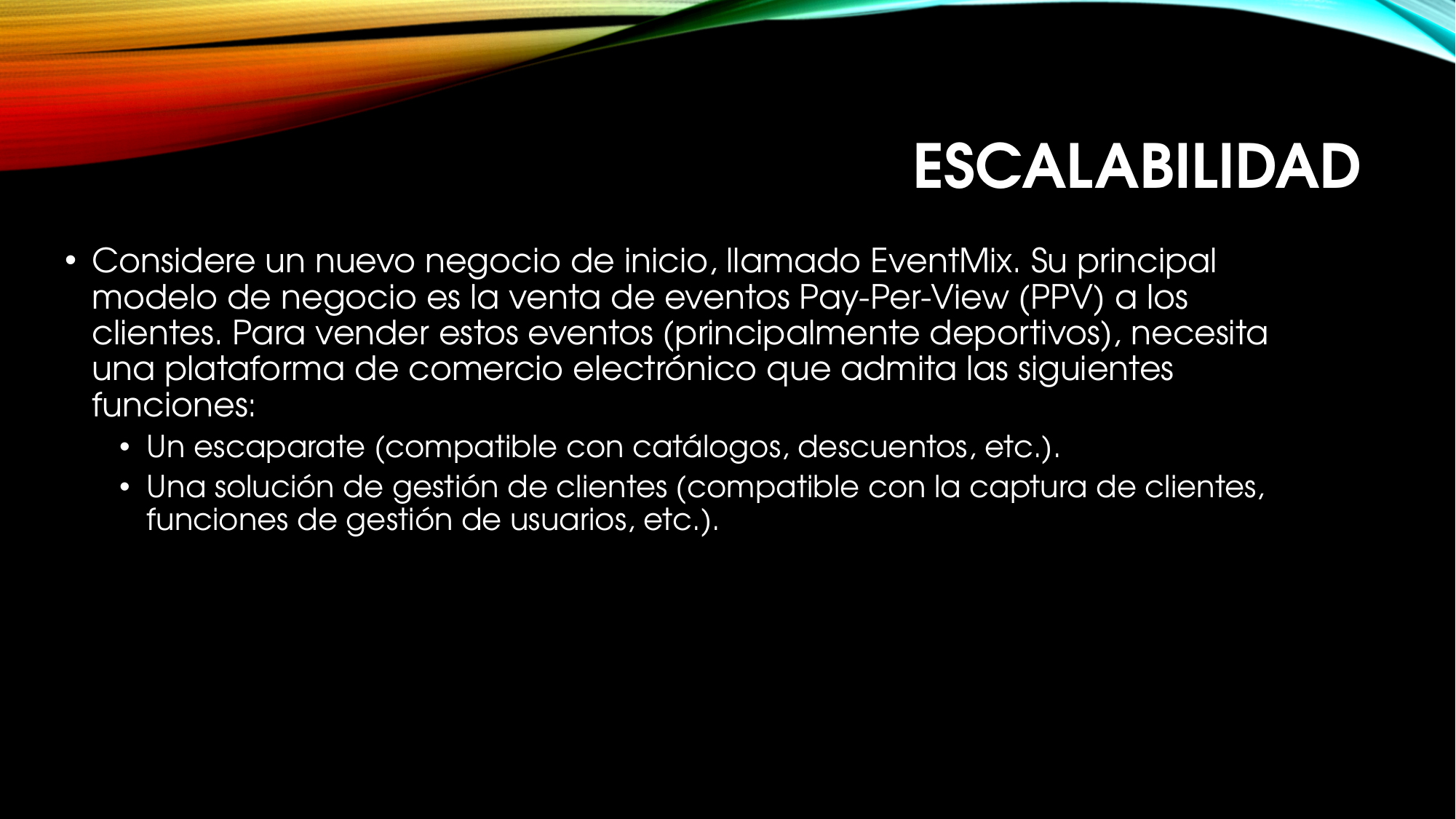

# Escalabilidad
Considere un nuevo negocio de inicio, llamado EventMix. Su principal modelo de negocio es la venta de eventos Pay-Per-View (PPV) a los clientes. Para vender estos eventos (principalmente deportivos), necesita una plataforma de comercio electrónico que admita las siguientes funciones:
Un escaparate (compatible con catálogos, descuentos, etc.).
Una solución de gestión de clientes (compatible con la captura de clientes, funciones de gestión de usuarios, etc.).